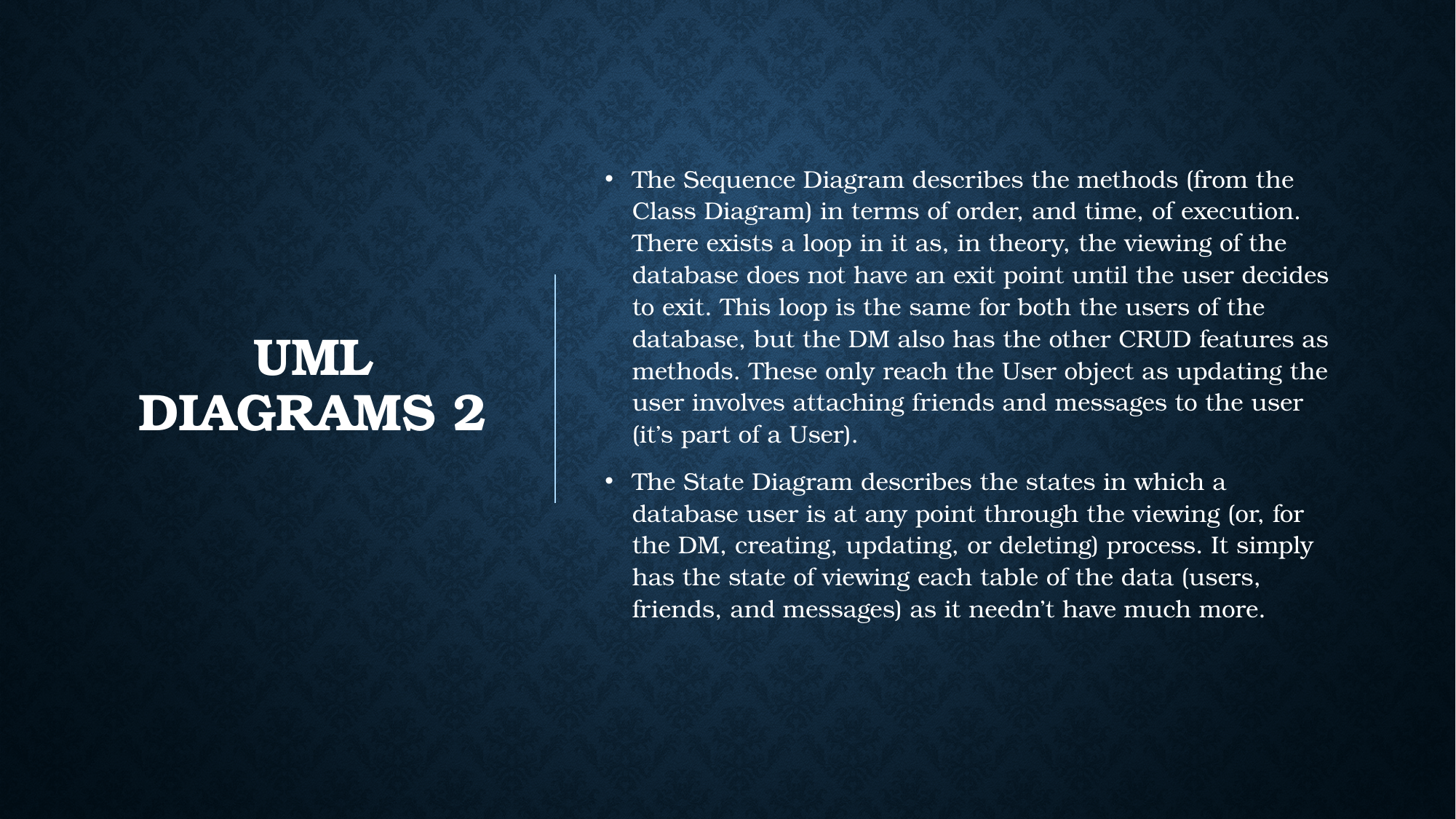

# UML Diagrams 2
The Sequence Diagram describes the methods (from the Class Diagram) in terms of order, and time, of execution. There exists a loop in it as, in theory, the viewing of the database does not have an exit point until the user decides to exit. This loop is the same for both the users of the database, but the DM also has the other CRUD features as methods. These only reach the User object as updating the user involves attaching friends and messages to the user (it’s part of a User).
The State Diagram describes the states in which a database user is at any point through the viewing (or, for the DM, creating, updating, or deleting) process. It simply has the state of viewing each table of the data (users, friends, and messages) as it needn’t have much more.